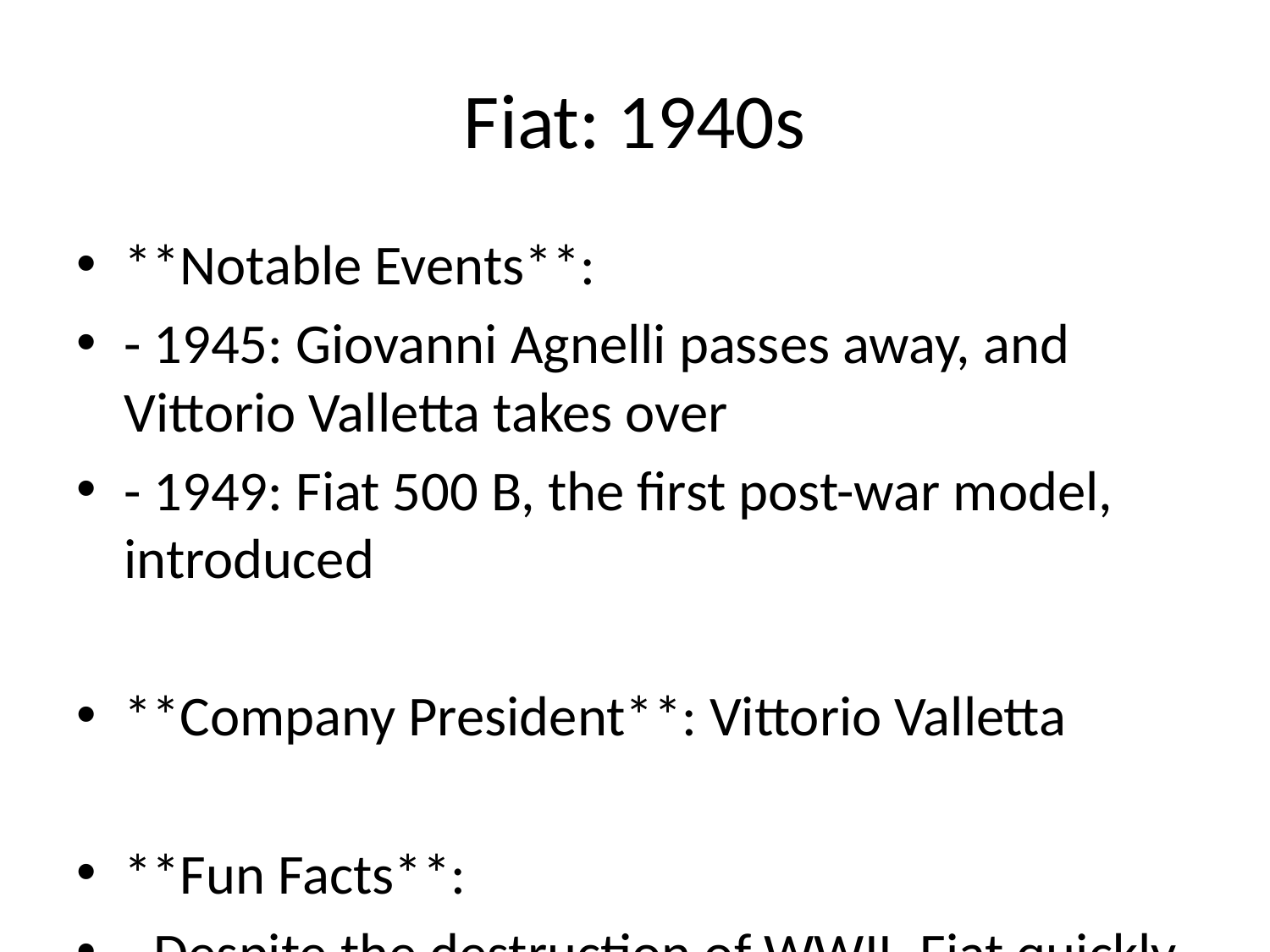

# Fiat: 1940s
**Notable Events**:
- 1945: Giovanni Agnelli passes away, and Vittorio Valletta takes over
- 1949: Fiat 500 B, the first post-war model, introduced

**Company President**: Vittorio Valletta

**Fun Facts**:
- Despite the destruction of WWII, Fiat quickly resumed production and innovation.